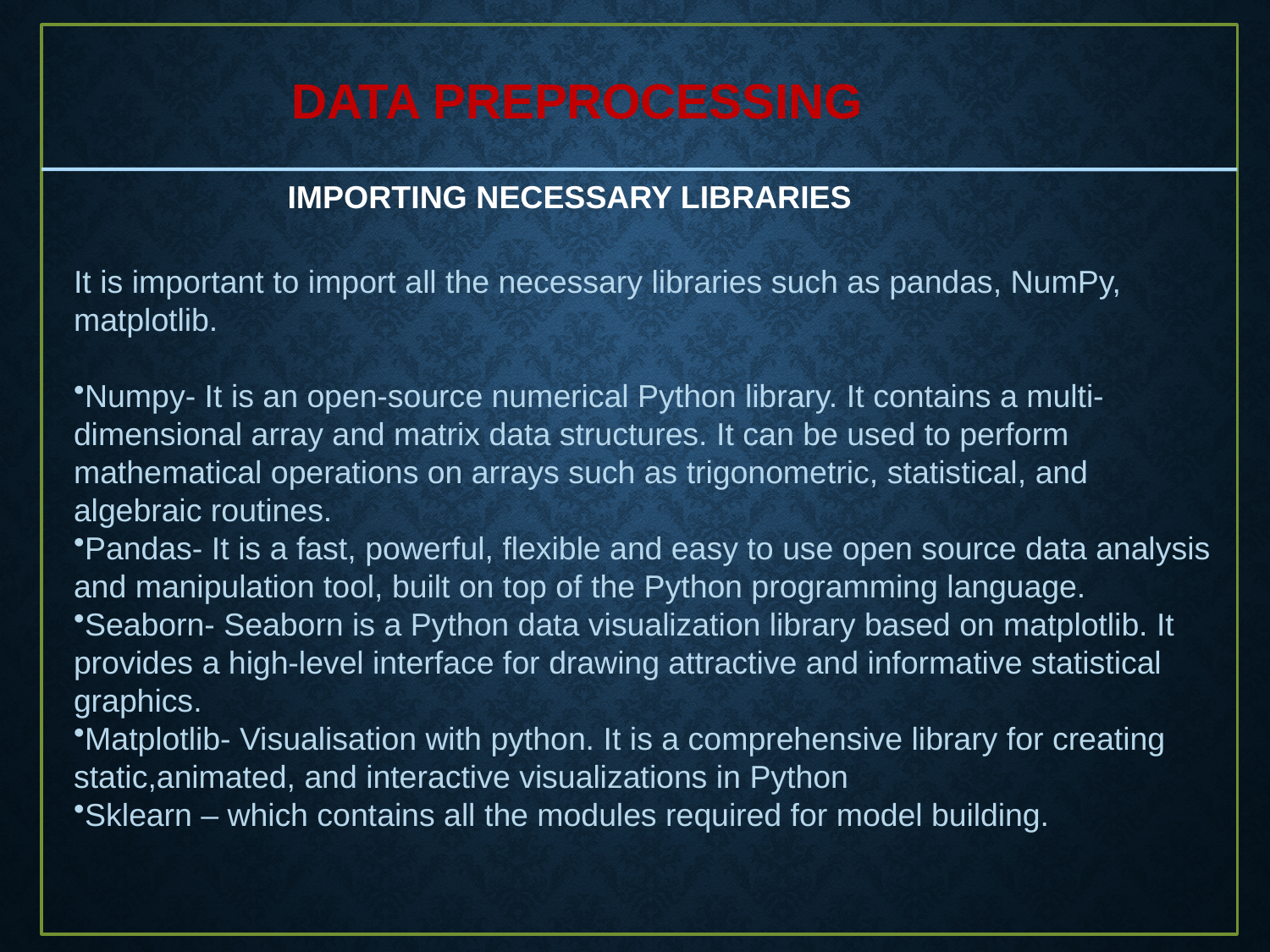

# DATA PREPROCESSING
IMPORTING NECESSARY LIBRARIES
It is important to import all the necessary libraries such as pandas, NumPy, matplotlib.

Numpy- It is an open-source numerical Python library. It contains a multi-dimensional array and matrix data structures. It can be used to perform mathematical operations on arrays such as trigonometric, statistical, and algebraic routines.
Pandas- It is a fast, powerful, flexible and easy to use open source data analysis and manipulation tool, built on top of the Python programming language.
Seaborn- Seaborn is a Python data visualization library based on matplotlib. It provides a high-level interface for drawing attractive and informative statistical graphics.
Matplotlib- Visualisation with python. It is a comprehensive library for creating static,animated, and interactive visualizations in Python
Sklearn – which contains all the modules required for model building.